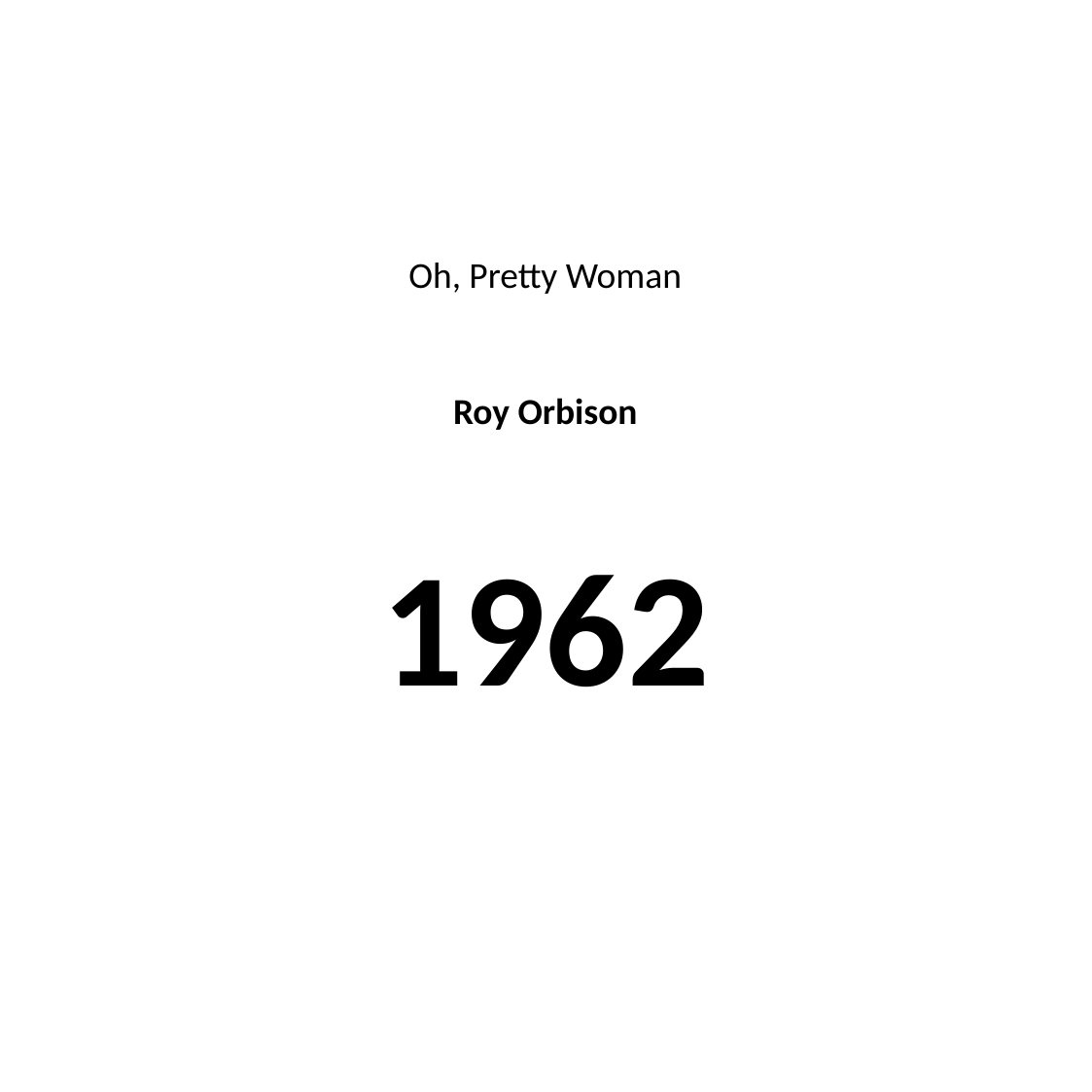

#

Oh, Pretty Woman

Roy Orbison

1962